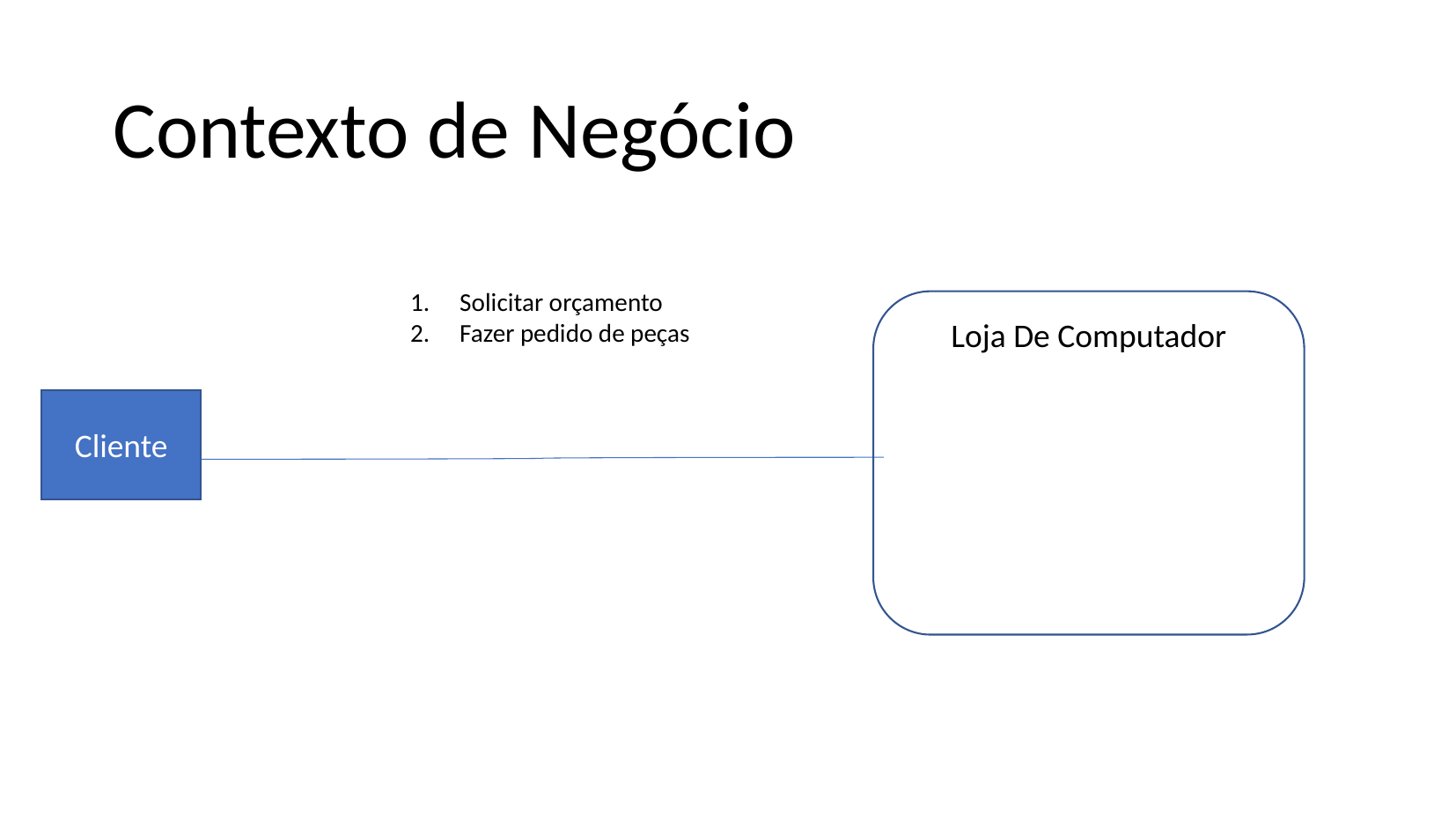

Contexto de Negócio
Solicitar orçamento
Fazer pedido de peças
Loja De Computador
Cliente